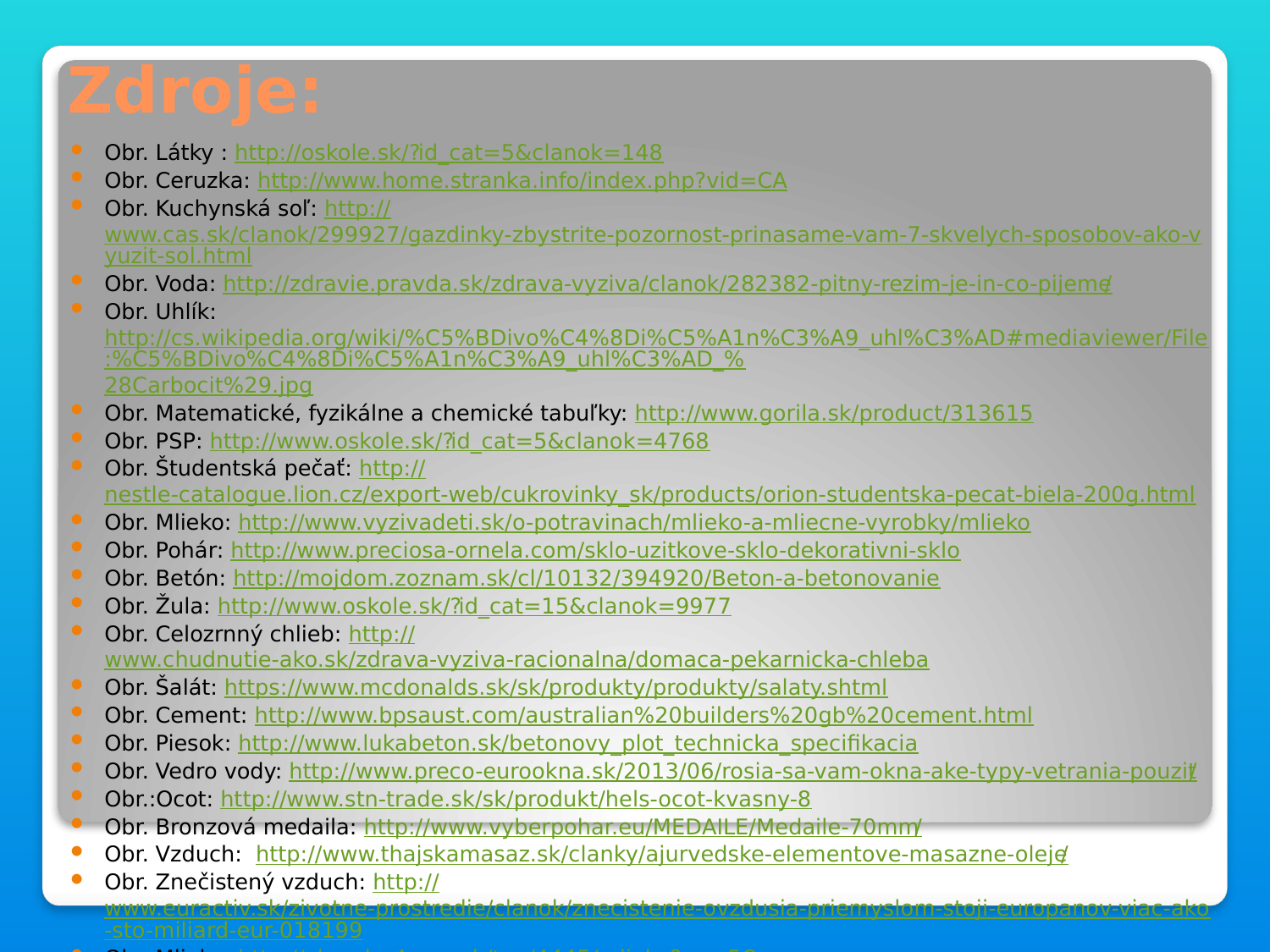

# Zdroje:
Obr. Látky : http://oskole.sk/?id_cat=5&clanok=148
Obr. Ceruzka: http://www.home.stranka.info/index.php?vid=CA
Obr. Kuchynská soľ: http://www.cas.sk/clanok/299927/gazdinky-zbystrite-pozornost-prinasame-vam-7-skvelych-sposobov-ako-vyuzit-sol.html
Obr. Voda: http://zdravie.pravda.sk/zdrava-vyziva/clanok/282382-pitny-rezim-je-in-co-pijeme/
Obr. Uhlík: http://cs.wikipedia.org/wiki/%C5%BDivo%C4%8Di%C5%A1n%C3%A9_uhl%C3%AD#mediaviewer/File:%C5%BDivo%C4%8Di%C5%A1n%C3%A9_uhl%C3%AD_%28Carbocit%29.jpg
Obr. Matematické, fyzikálne a chemické tabuľky: http://www.gorila.sk/product/313615
Obr. PSP: http://www.oskole.sk/?id_cat=5&clanok=4768
Obr. Študentská pečať: http://nestle-catalogue.lion.cz/export-web/cukrovinky_sk/products/orion-studentska-pecat-biela-200g.html
Obr. Mlieko: http://www.vyzivadeti.sk/o-potravinach/mlieko-a-mliecne-vyrobky/mlieko
Obr. Pohár: http://www.preciosa-ornela.com/sklo-uzitkove-sklo-dekorativni-sklo
Obr. Betón: http://mojdom.zoznam.sk/cl/10132/394920/Beton-a-betonovanie
Obr. Žula: http://www.oskole.sk/?id_cat=15&clanok=9977
Obr. Celozrnný chlieb: http://www.chudnutie-ako.sk/zdrava-vyziva-racionalna/domaca-pekarnicka-chleba
Obr. Šalát: https://www.mcdonalds.sk/sk/produkty/produkty/salaty.shtml
Obr. Cement: http://www.bpsaust.com/australian%20builders%20gb%20cement.html
Obr. Piesok: http://www.lukabeton.sk/betonovy_plot_technicka_specifikacia
Obr. Vedro vody: http://www.preco-eurookna.sk/2013/06/rosia-sa-vam-okna-ake-typy-vetrania-pouzit/
Obr.:Ocot: http://www.stn-trade.sk/sk/produkt/hels-ocot-kvasny-8
Obr. Bronzová medaila: http://www.vyberpohar.eu/MEDAILE/Medaile-70mm/
Obr. Vzduch:  http://www.thajskamasaz.sk/clanky/ajurvedske-elementove-masazne-oleje/
Obr. Znečistený vzduch: http://www.euractiv.sk/zivotne-prostredie/clanok/znecistenie-ovzdusia-priemyslom-stoji-europanov-viac-ako-sto-miliard-eur-018199
Obr. Mlieko: http://obrazky.4ever.sk/tag/4445/mlieko?pg=5O
Obr. Smajlík: http://muficin.blog.cz/0910/smajlik